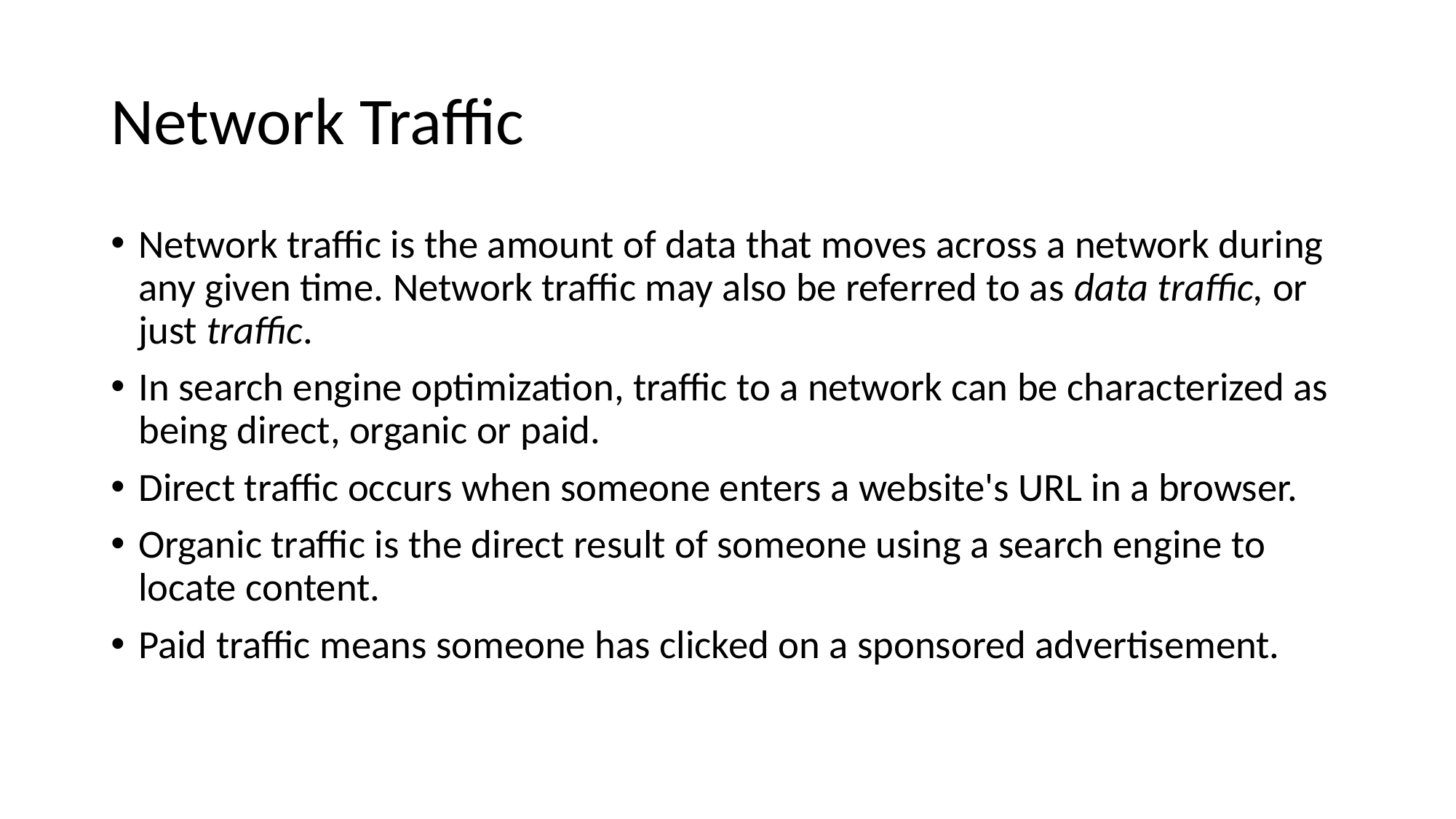

# Network Traffic
Network traffic is the amount of data that moves across a network during any given time. Network traffic may also be referred to as data traffic, or just traffic.
In search engine optimization, traffic to a network can be characterized as being direct, organic or paid.
Direct traffic occurs when someone enters a website's URL in a browser.
Organic traffic is the direct result of someone using a search engine to locate content.
Paid traffic means someone has clicked on a sponsored advertisement.